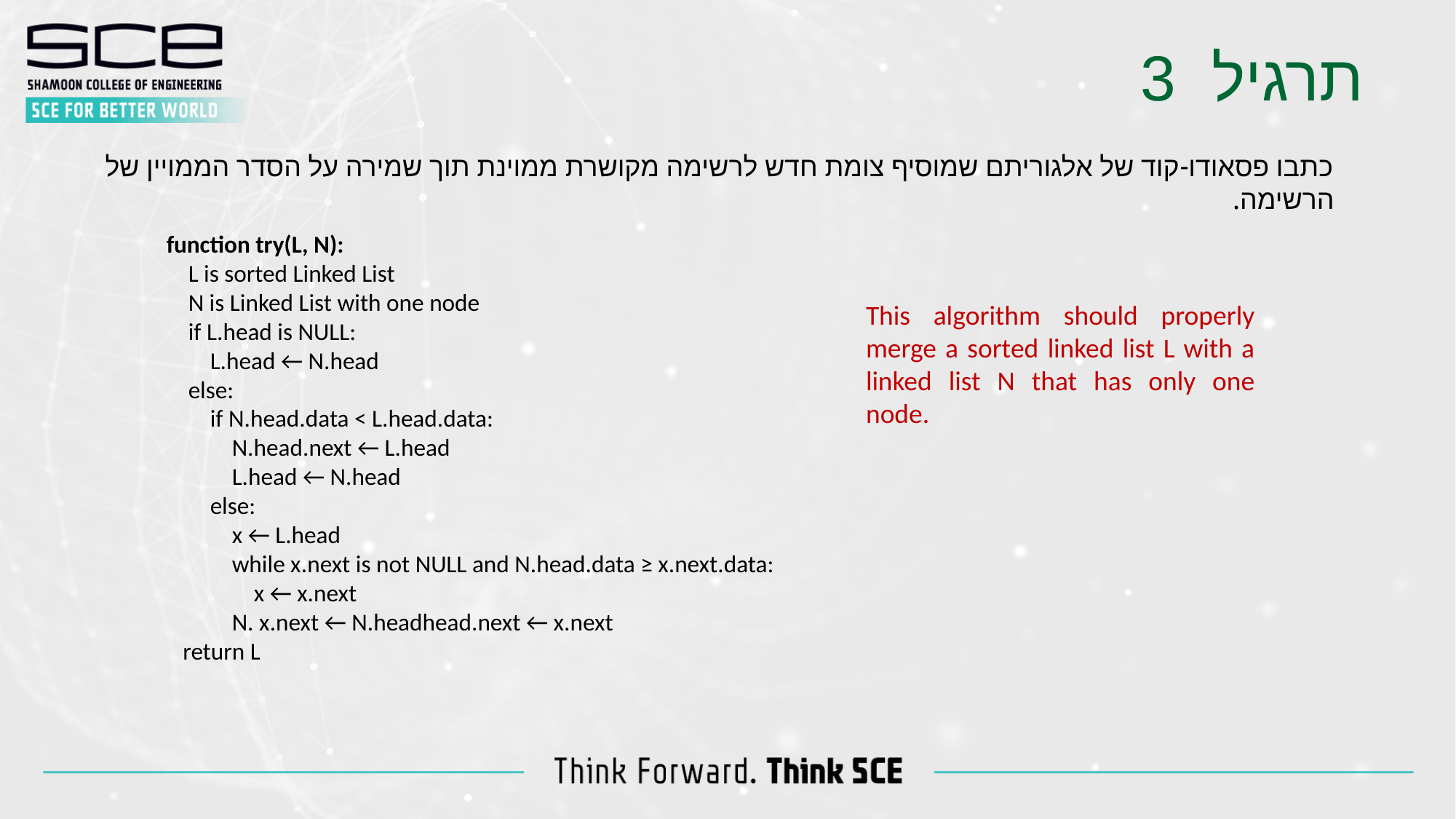

תרגיל  3
כתבו פסאודו-קוד של אלגוריתם שמוסיף צומת חדש לרשימה מקושרת ממוינת תוך שמירה על הסדר הממויין של הרשימה.
function try(L, N):
    L is sorted Linked List
    N is Linked List with one node
    if L.head is NULL:
        L.head ← N.head
    else:
        if N.head.data < L.head.data:
            N.head.next ← L.head
            L.head ← N.head
        else:
            x ← L.head
            while x.next is not NULL and N.head.data ≥ x.next.data:
                x ← x.next
            N. x.next ← N.headhead.next ← x.next
   return L
This algorithm should properly merge a sorted linked list L with a linked list N that has only one node.